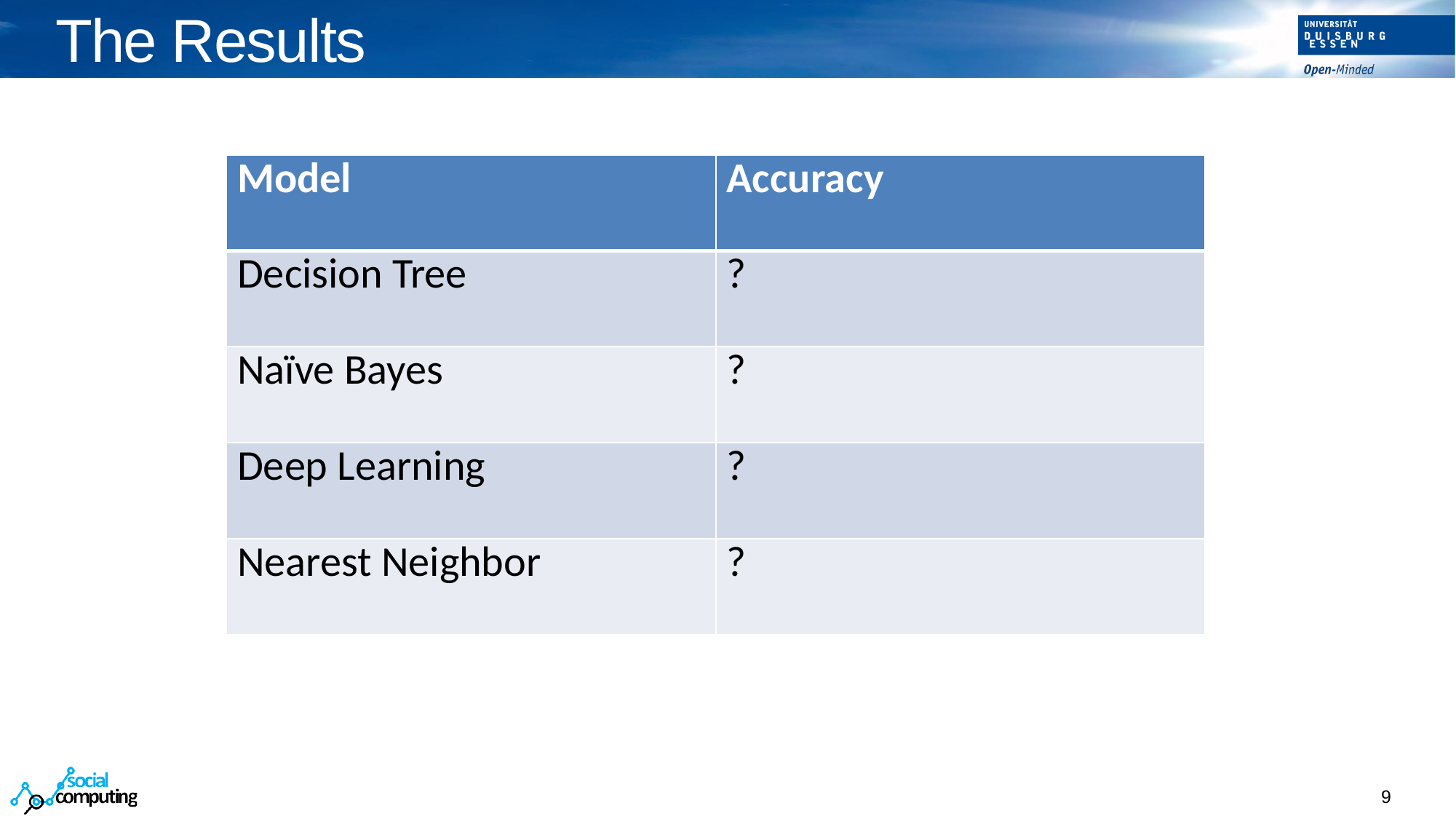

The Results
| Model | Accuracy |
| --- | --- |
| Decision Tree | ? |
| Naïve Bayes | ? |
| Deep Learning | ? |
| Nearest Neighbor | ? |
9